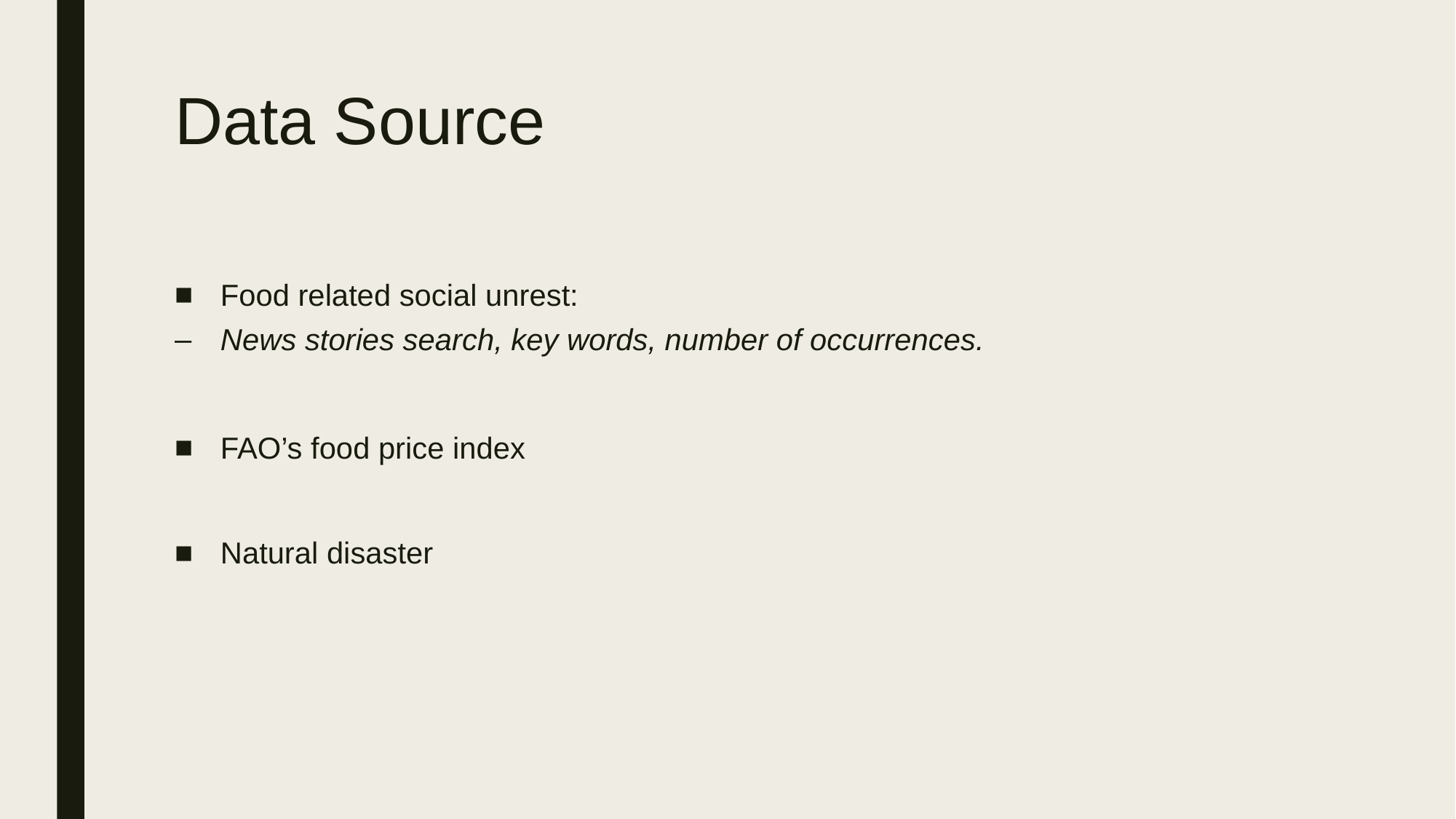

# Data Source
Food related social unrest:
News stories search, key words, number of occurrences.

FAO’s food price index

Natural disaster